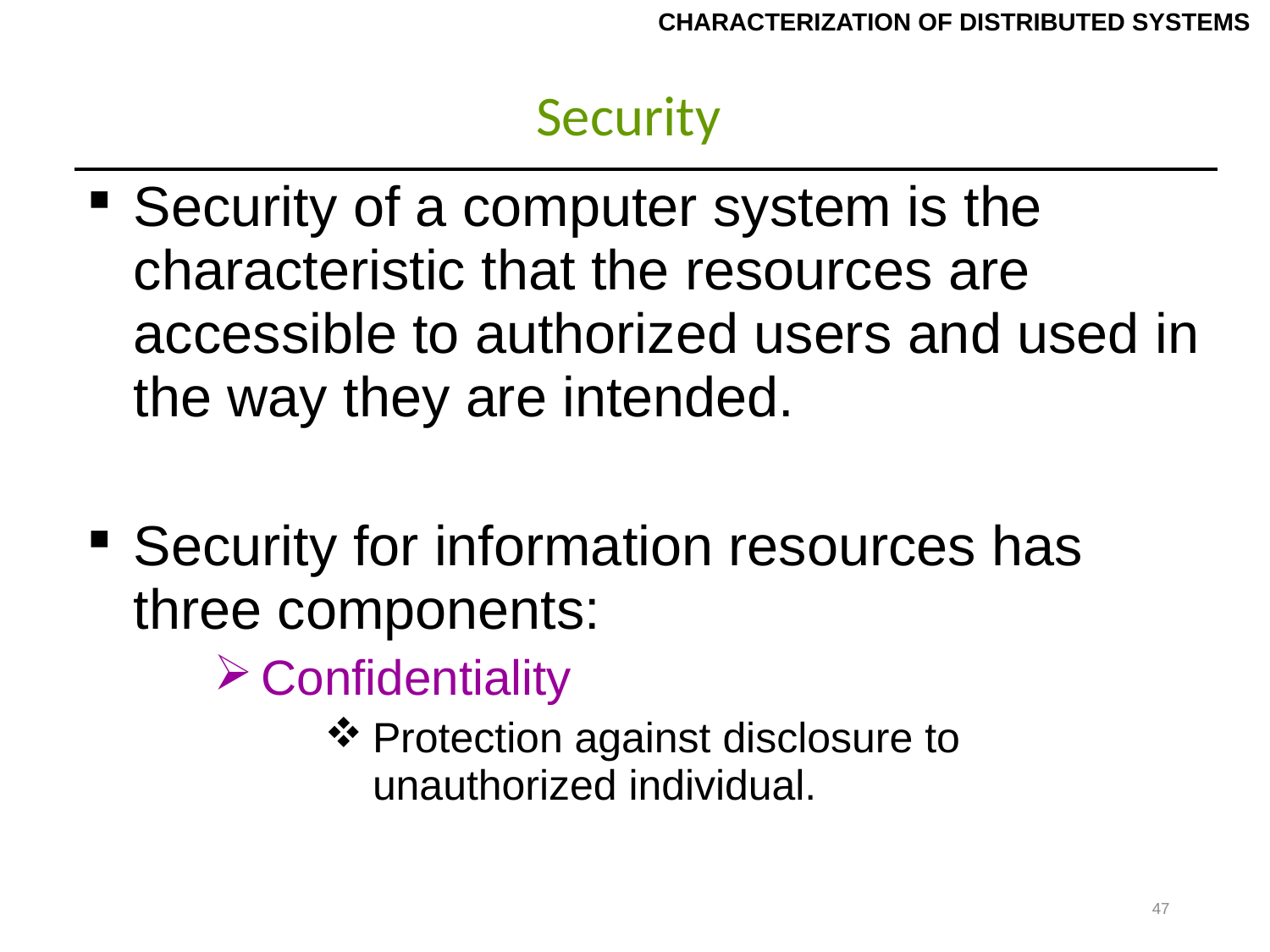

CHARACTERIZATION OF DISTRIBUTED SYSTEMS
# Security
| Security of a computer system is the characteristic that the resources are accessible to authorized users and used in the way they are intended. Security for information resources has three components: Confidentiality Protection against disclosure to unauthorized individual. |
| --- |
47